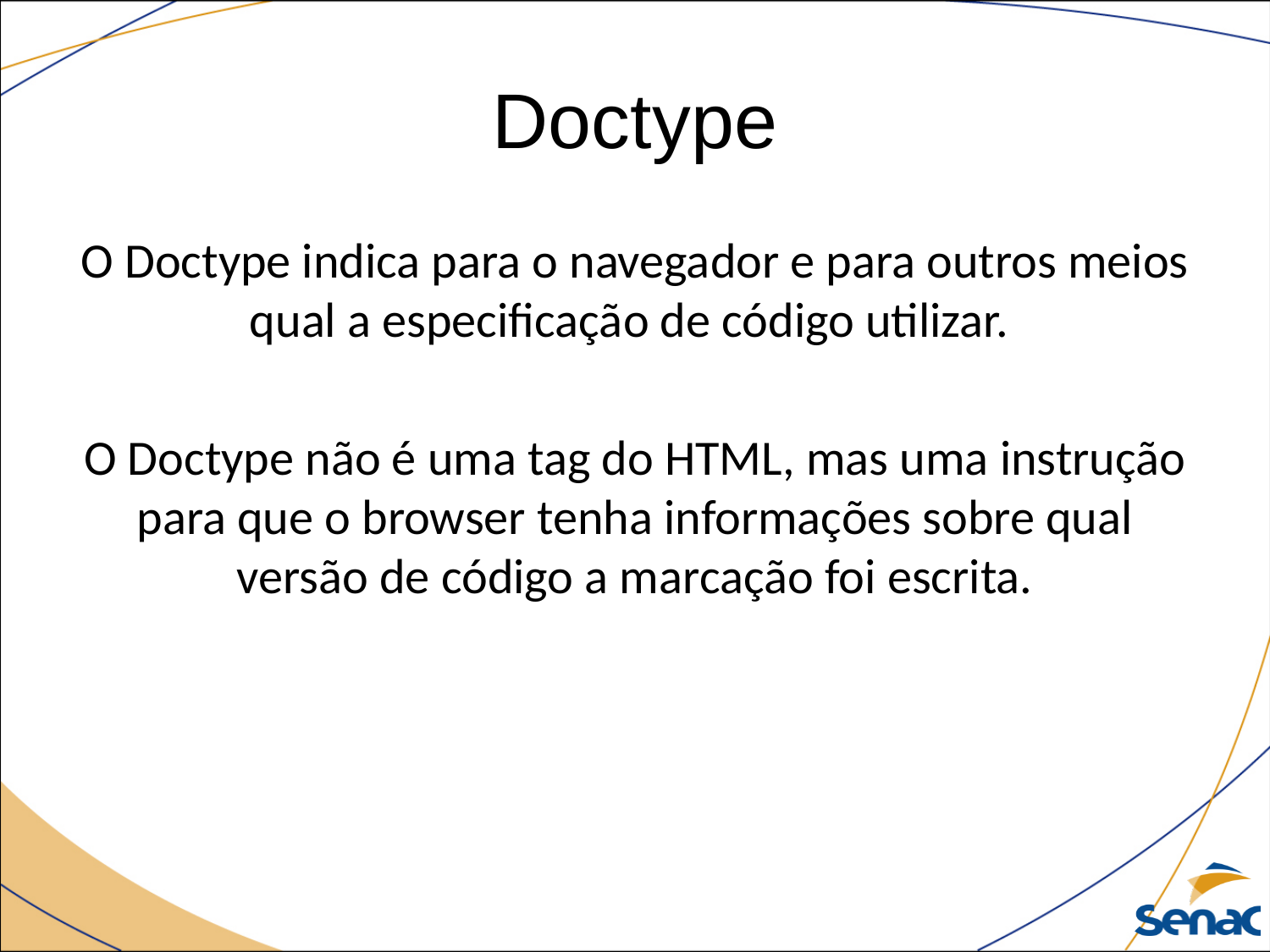

# Doctype
O Doctype indica para o navegador e para outros meios qual a especificação de código utilizar.

O Doctype não é uma tag do HTML, mas uma instrução para que o browser tenha informações sobre qual versão de código a marcação foi escrita.